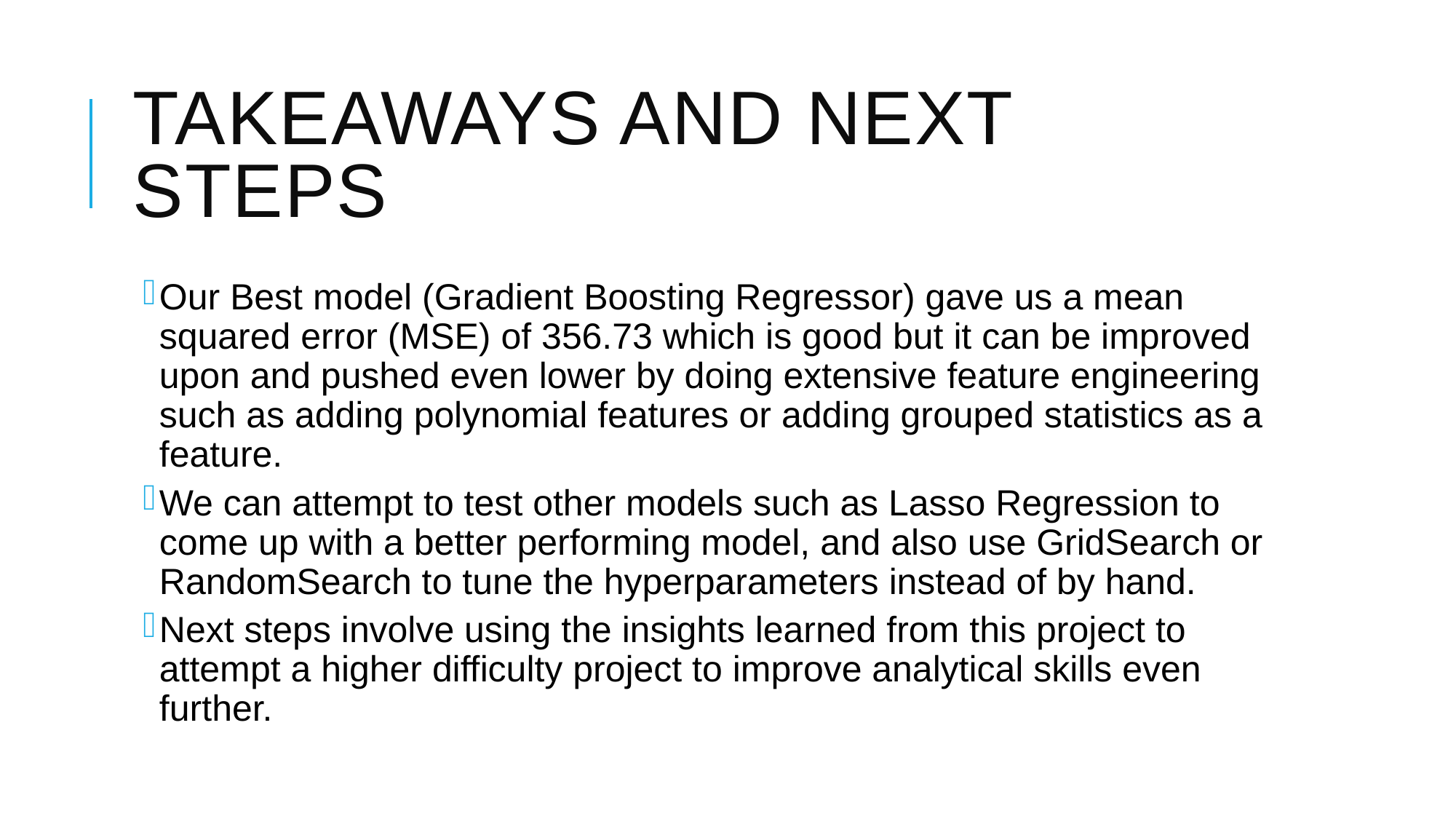

# Takeaways and next steps
Our Best model (Gradient Boosting Regressor) gave us a mean squared error (MSE) of 356.73 which is good but it can be improved upon and pushed even lower by doing extensive feature engineering such as adding polynomial features or adding grouped statistics as a feature.
We can attempt to test other models such as Lasso Regression to come up with a better performing model, and also use GridSearch or RandomSearch to tune the hyperparameters instead of by hand.
Next steps involve using the insights learned from this project to attempt a higher difficulty project to improve analytical skills even further.